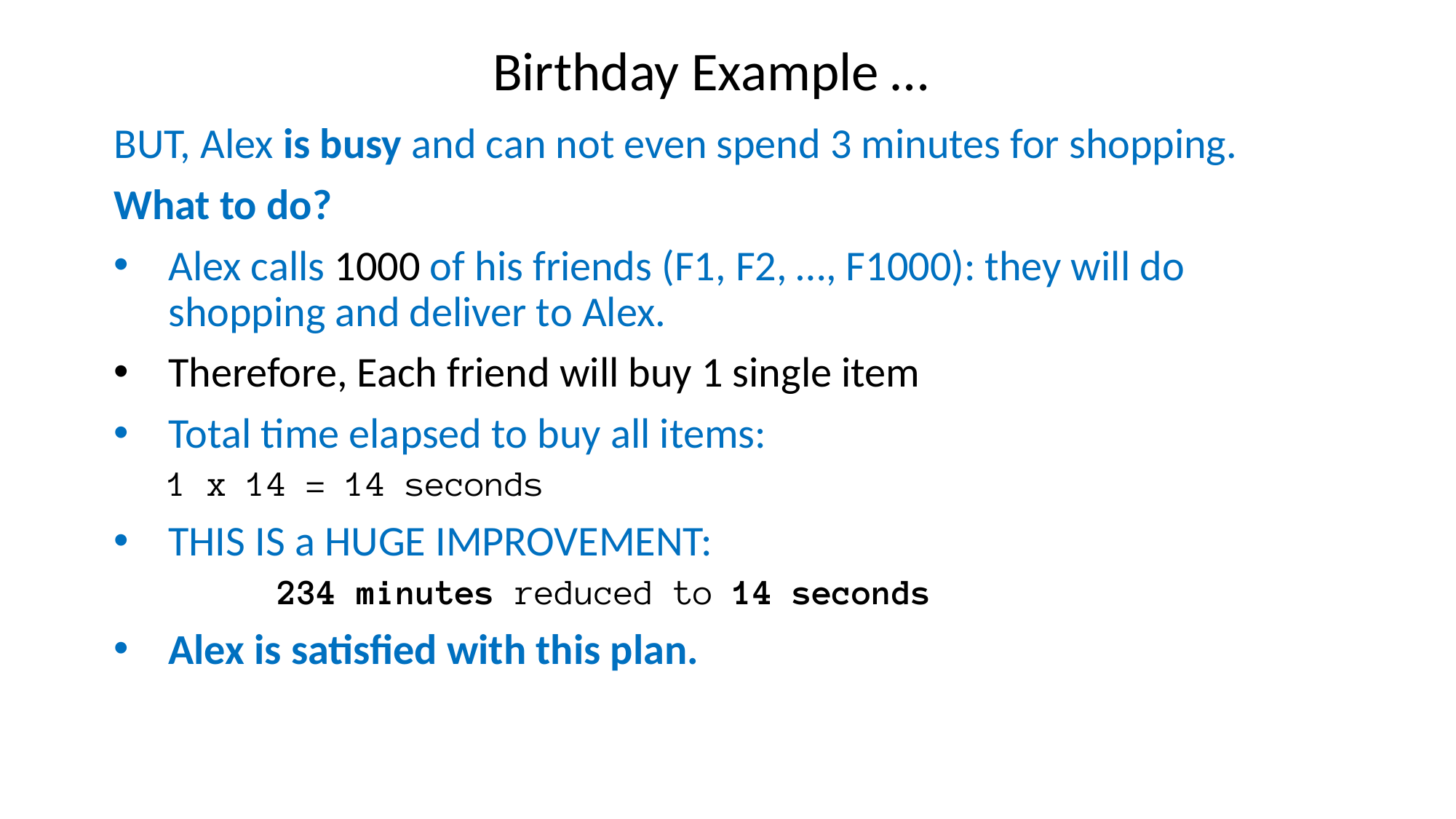

# Birthday Example …
BUT, Alex is busy and can not even spend 3 minutes for shopping.
What to do?
Alex calls 1000 of his friends (F1, F2, …, F1000): they will do shopping and deliver to Alex.
Therefore, Each friend will buy 1 single item
Total time elapsed to buy all items:
1 x 14 = 14 seconds
THIS IS a HUGE IMPROVEMENT:
	234 minutes reduced to 14 seconds
Alex is satisfied with this plan.